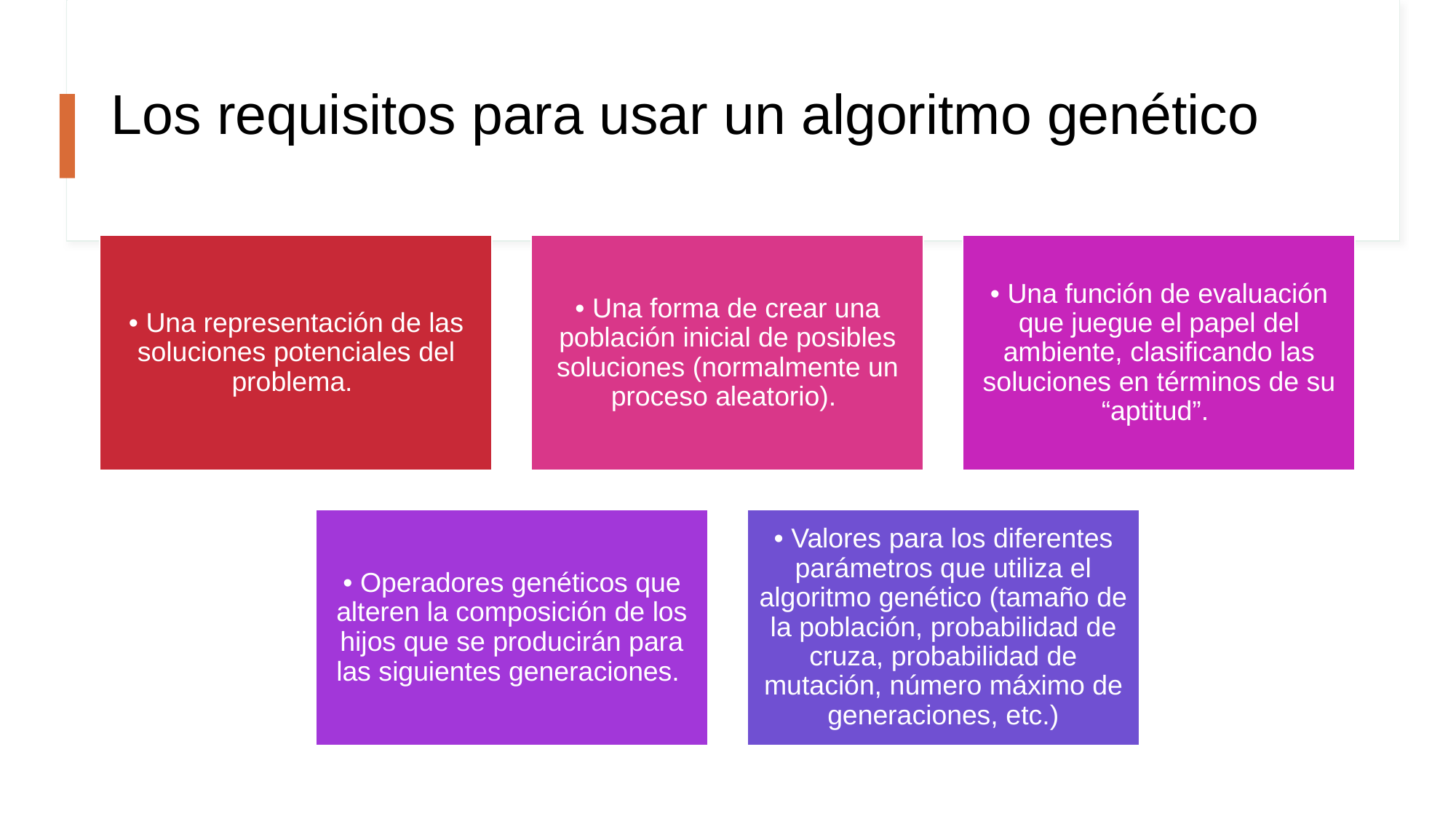

# Los requisitos para usar un algoritmo genético
• Una representación de las soluciones potenciales del problema.
• Una forma de crear una población inicial de posibles soluciones (normalmente un proceso aleatorio).
• Una función de evaluación que juegue el papel del ambiente, clasificando las soluciones en términos de su “aptitud”.
• Operadores genéticos que alteren la composición de los hijos que se producirán para las siguientes generaciones.
• Valores para los diferentes parámetros que utiliza el algoritmo genético (tamaño de la población, probabilidad de cruza, probabilidad de mutación, número máximo de generaciones, etc.)